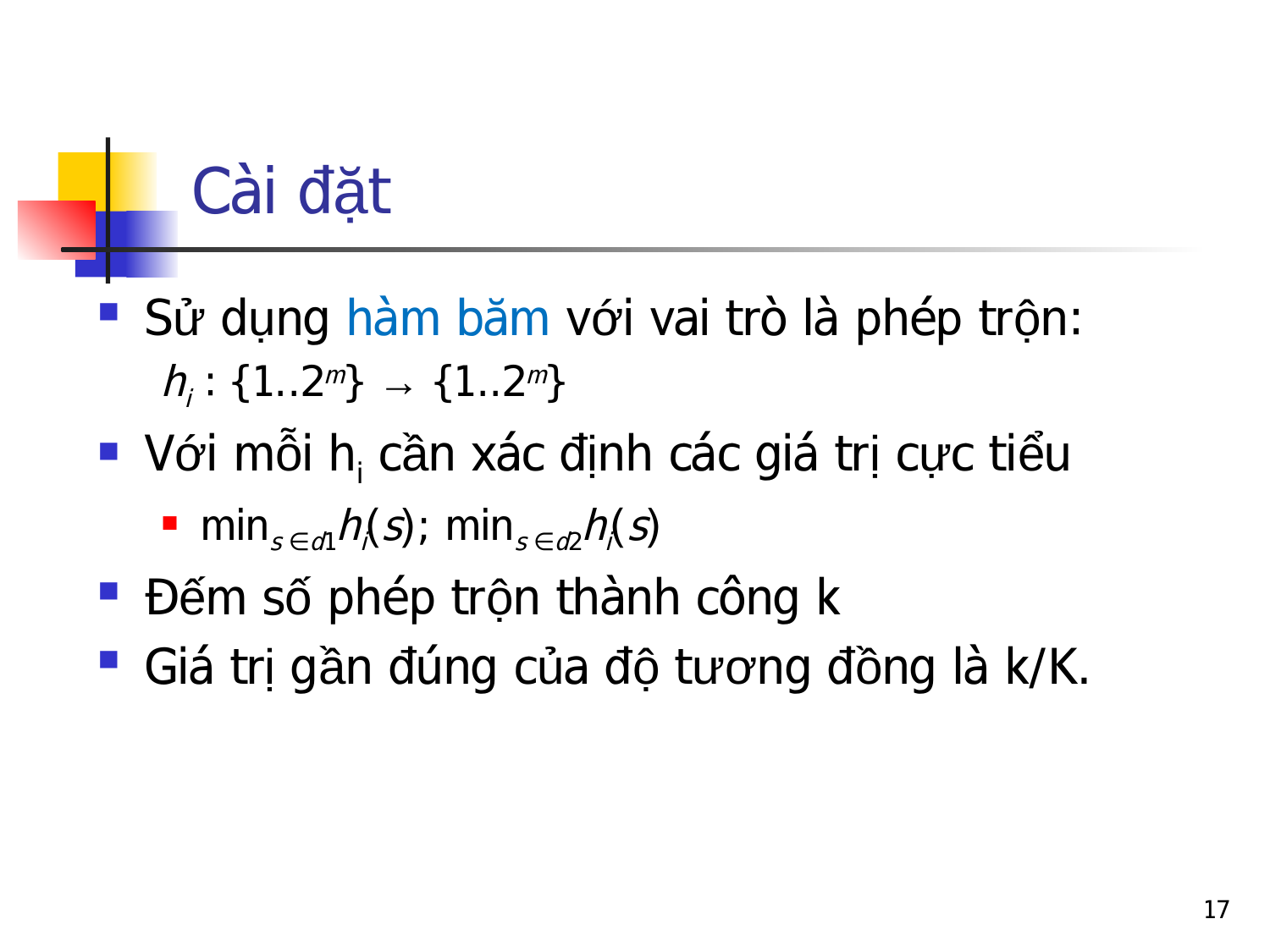

# Cài đặt
Sử dụng hàm băm với vai trò là phép trộn:
hi : {1..2m} → {1..2m}
Với mỗi hi cần xác định các giá trị cực tiểu
mins ∈d1hi(s); mins ∈d2hi(s)
Đếm số phép trộn thành công k
Giá trị gần đúng của độ tương đồng là k/K.
17